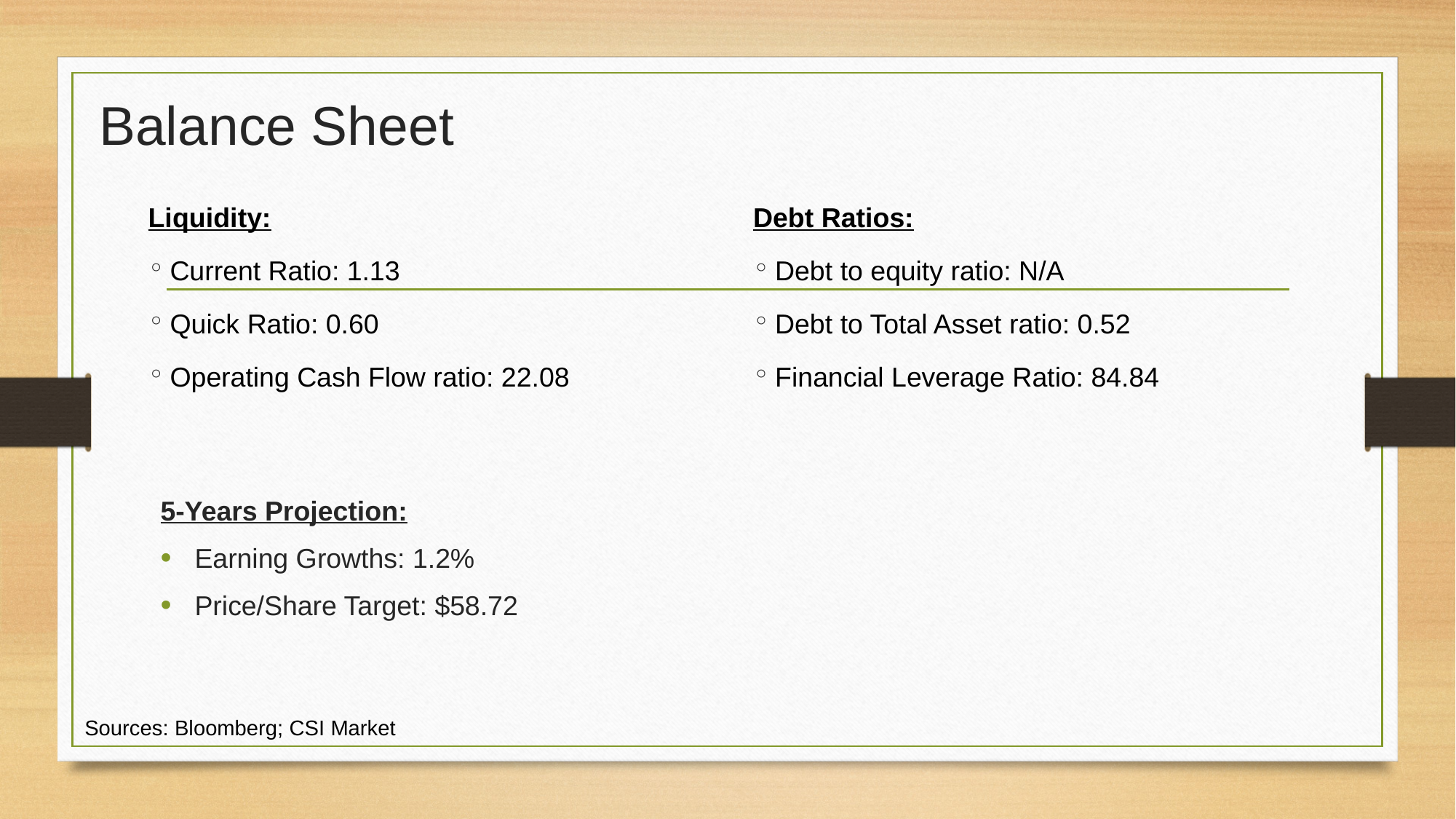

# Balance Sheet
Liquidity:
Current Ratio: 1.13
Quick Ratio: 0.60
Operating Cash Flow ratio: 22.08

Debt Ratios:
Debt to equity ratio: N/A
Debt to Total Asset ratio: 0.52
Financial Leverage Ratio: 84.84
5-Years Projection:
Earning Growths: 1.2%
Price/Share Target: $58.72

Sources: Bloomberg; CSI Market